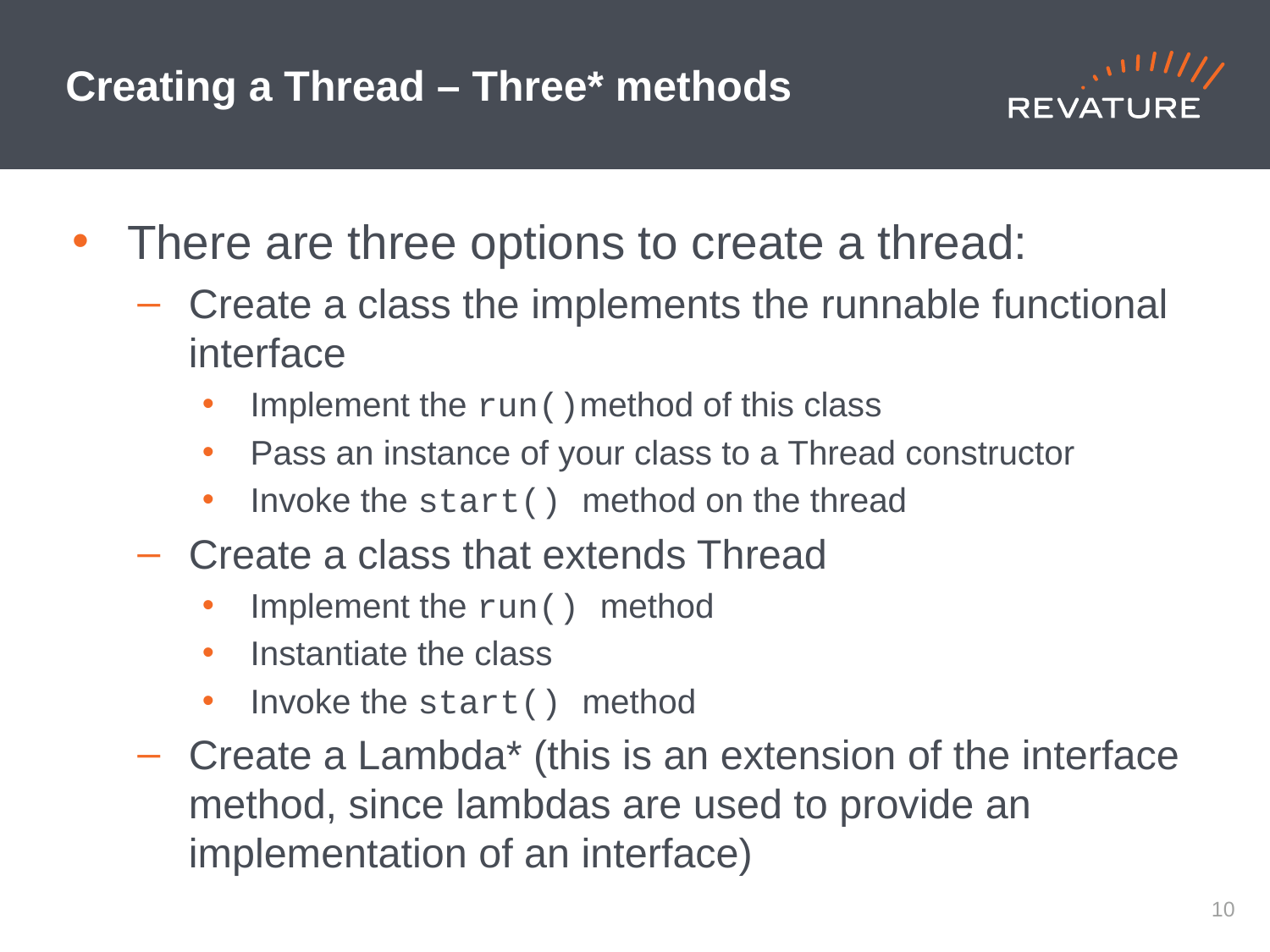

# Creating a Thread – Three* methods
There are three options to create a thread:
Create a class the implements the runnable functional interface
Implement the run()method of this class
Pass an instance of your class to a Thread constructor
Invoke the start() method on the thread
Create a class that extends Thread
Implement the run() method
Instantiate the class
Invoke the start() method
Create a Lambda* (this is an extension of the interface method, since lambdas are used to provide an implementation of an interface)
10